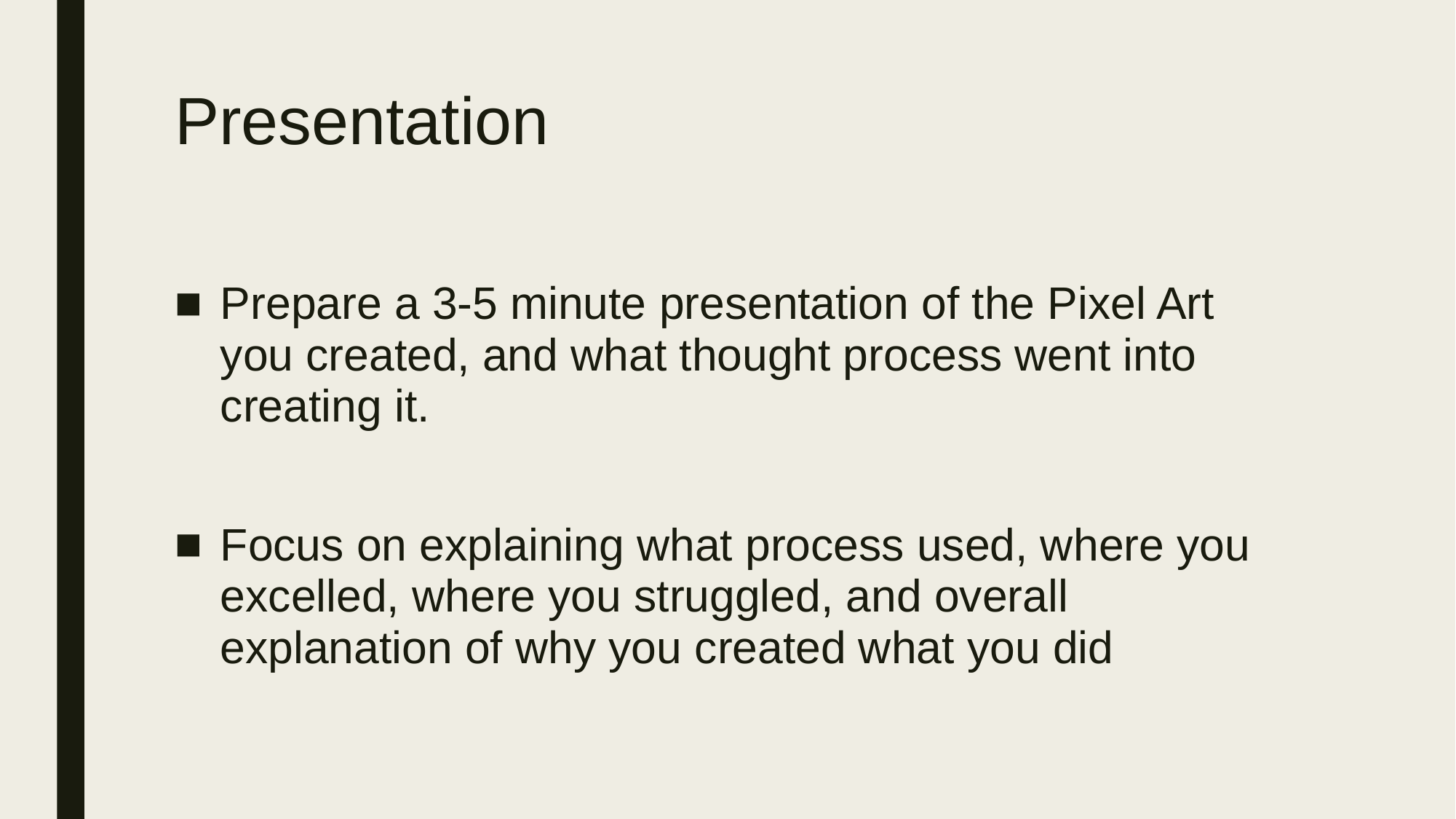

# Presentation
Prepare a 3-5 minute presentation of the Pixel Art you created, and what thought process went into creating it.

Focus on explaining what process used, where you excelled, where you struggled, and overall explanation of why you created what you did